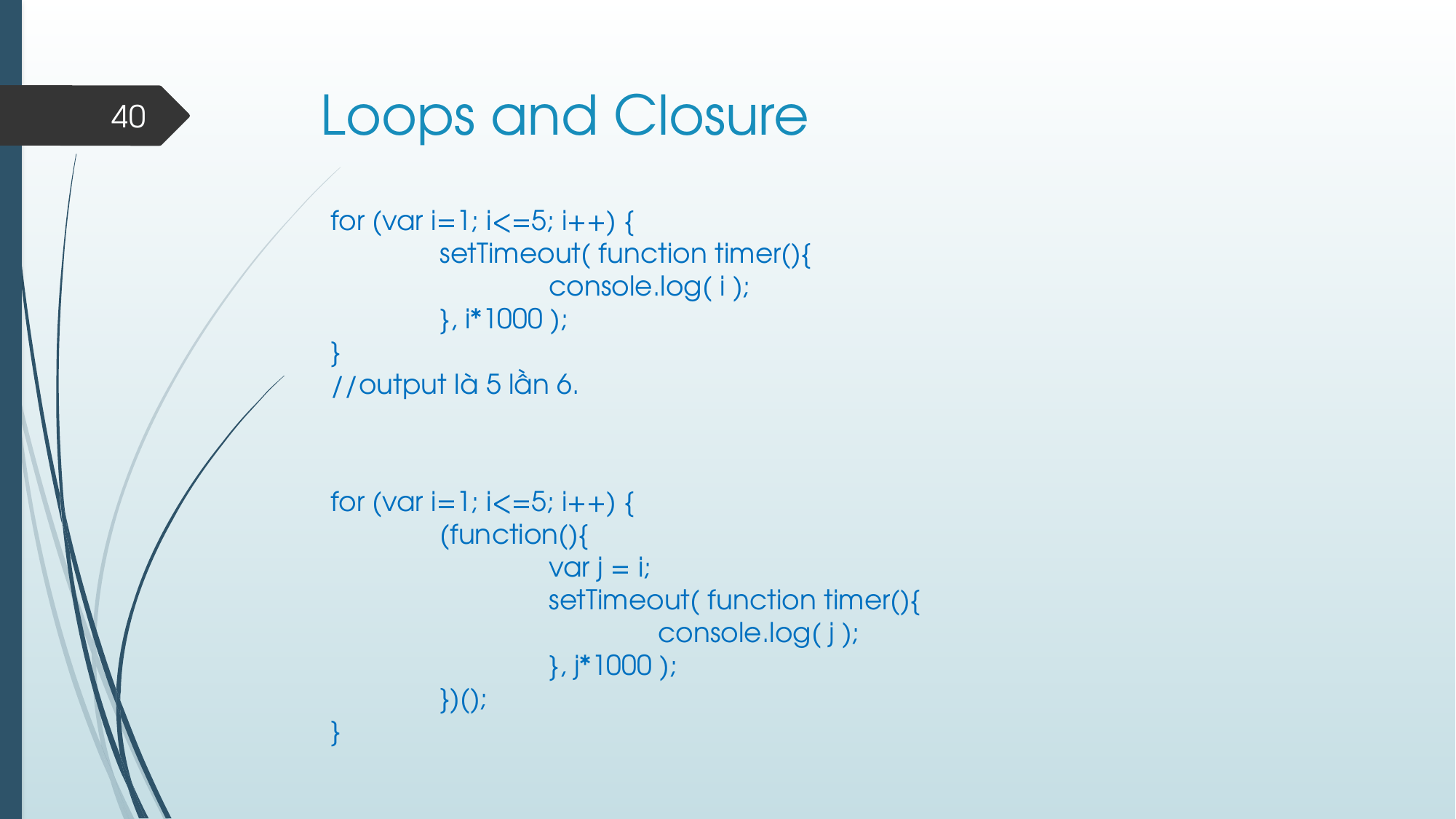

# Loops and Closure
40
for (var i=1; i<=5; i++) {
	setTimeout( function timer(){
		console.log( i );
	}, i*1000 );
}
//output là 5 lần 6.
for (var i=1; i<=5; i++) {
	(function(){
		var j = i;
		setTimeout( function timer(){
			console.log( j );
		}, j*1000 );
	})();
}